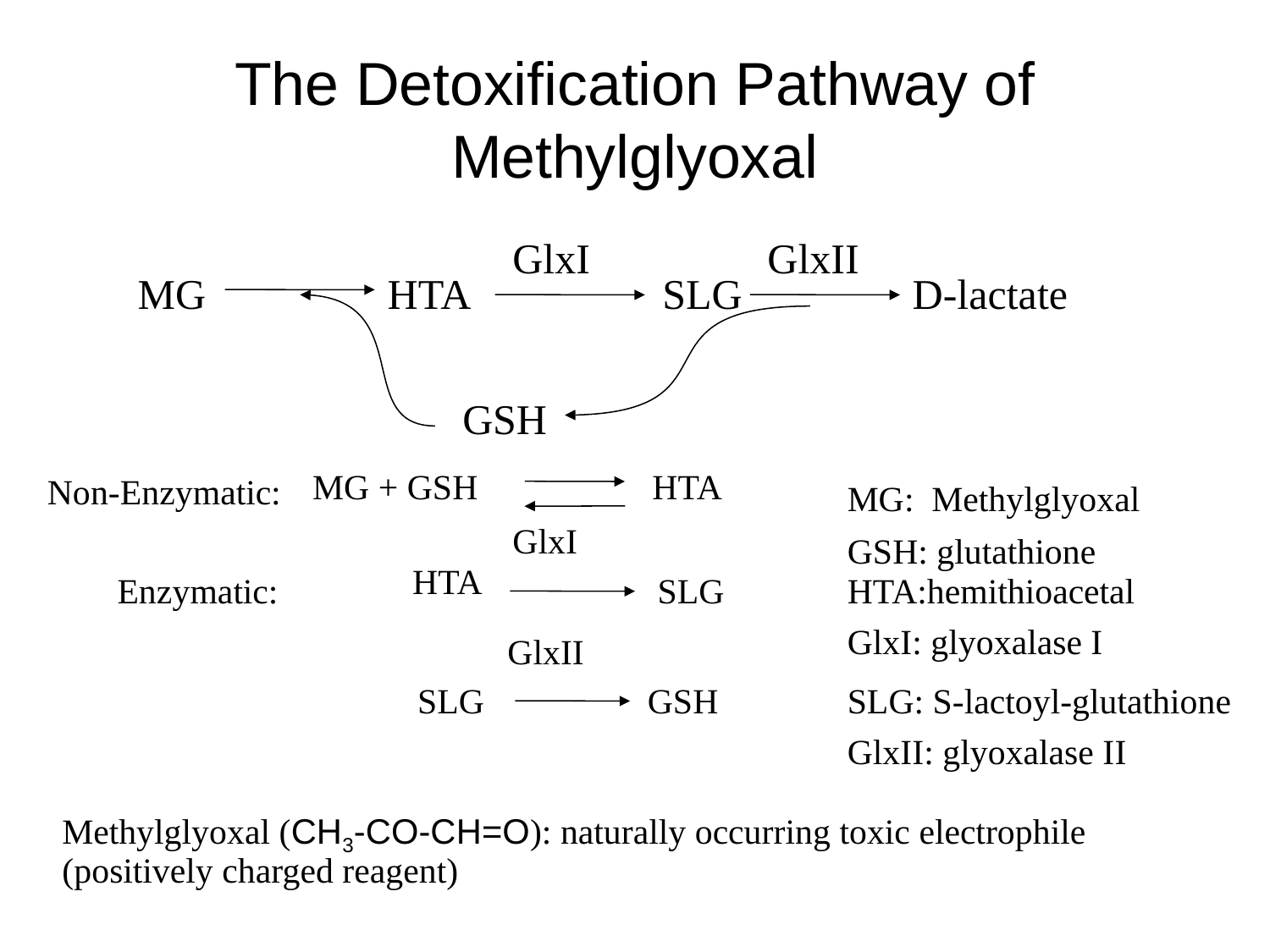

# The Detoxification Pathway of Methylglyoxal
GlxI
GlxII
MG
HTA
SLG
D-lactate

GSH
MG + GSH
HTA

Non-Enzymatic:
MG:  Methylglyoxal
GlxI
GSH: glutathione
HTA
SLG
Enzymatic:
HTA:hemithioacetal

GlxI: glyoxalase I
GlxII
SLG
GSH
SLG: S-lactoyl-glutathione

GlxII: glyoxalase II
Methylglyoxal (CH3-CO-CH=O): naturally occurring toxic electrophile (positively charged reagent)